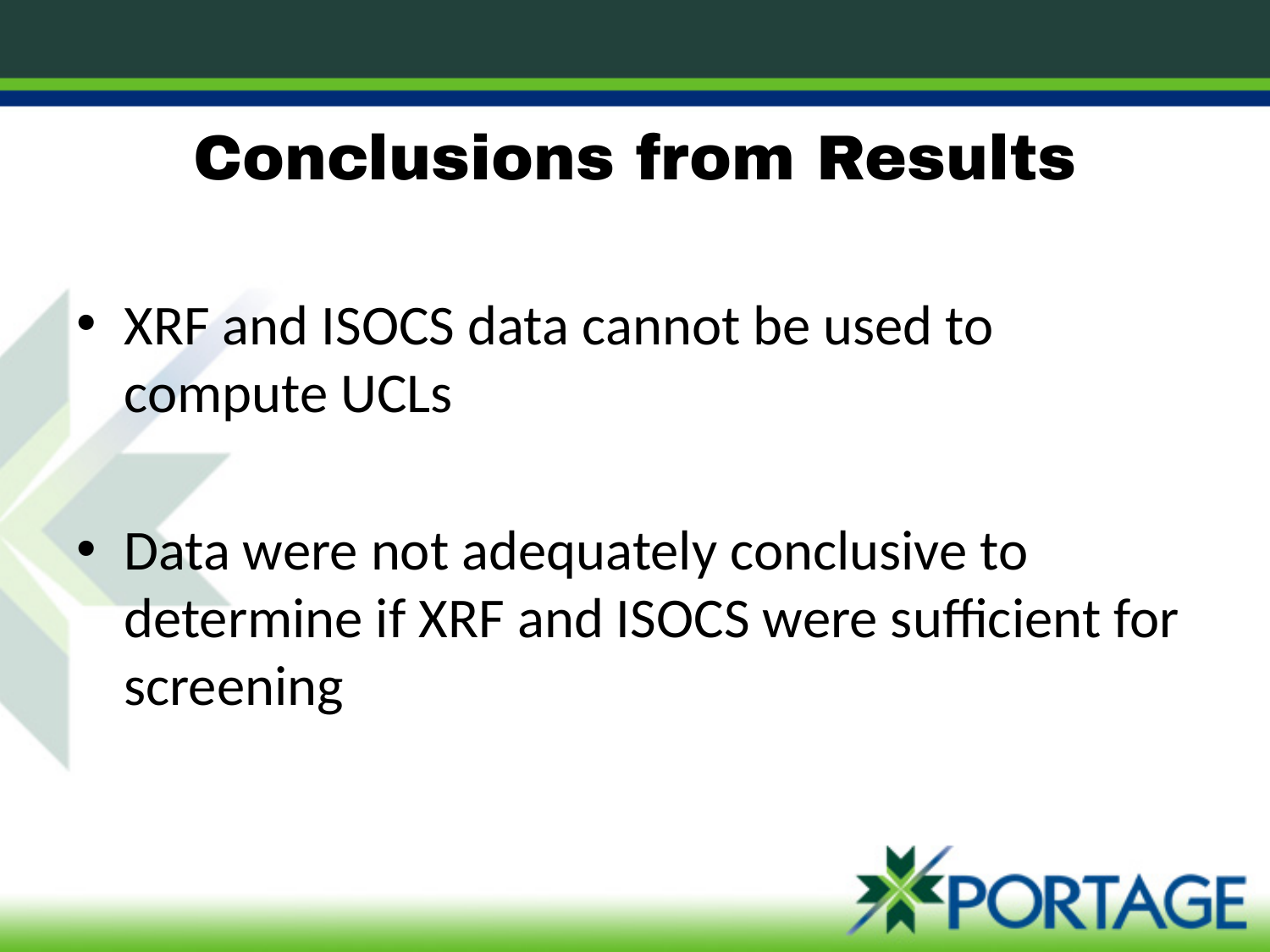

# Conclusions from Results
XRF and ISOCS data cannot be used to compute UCLs

Data were not adequately conclusive to determine if XRF and ISOCS were sufficient for screening